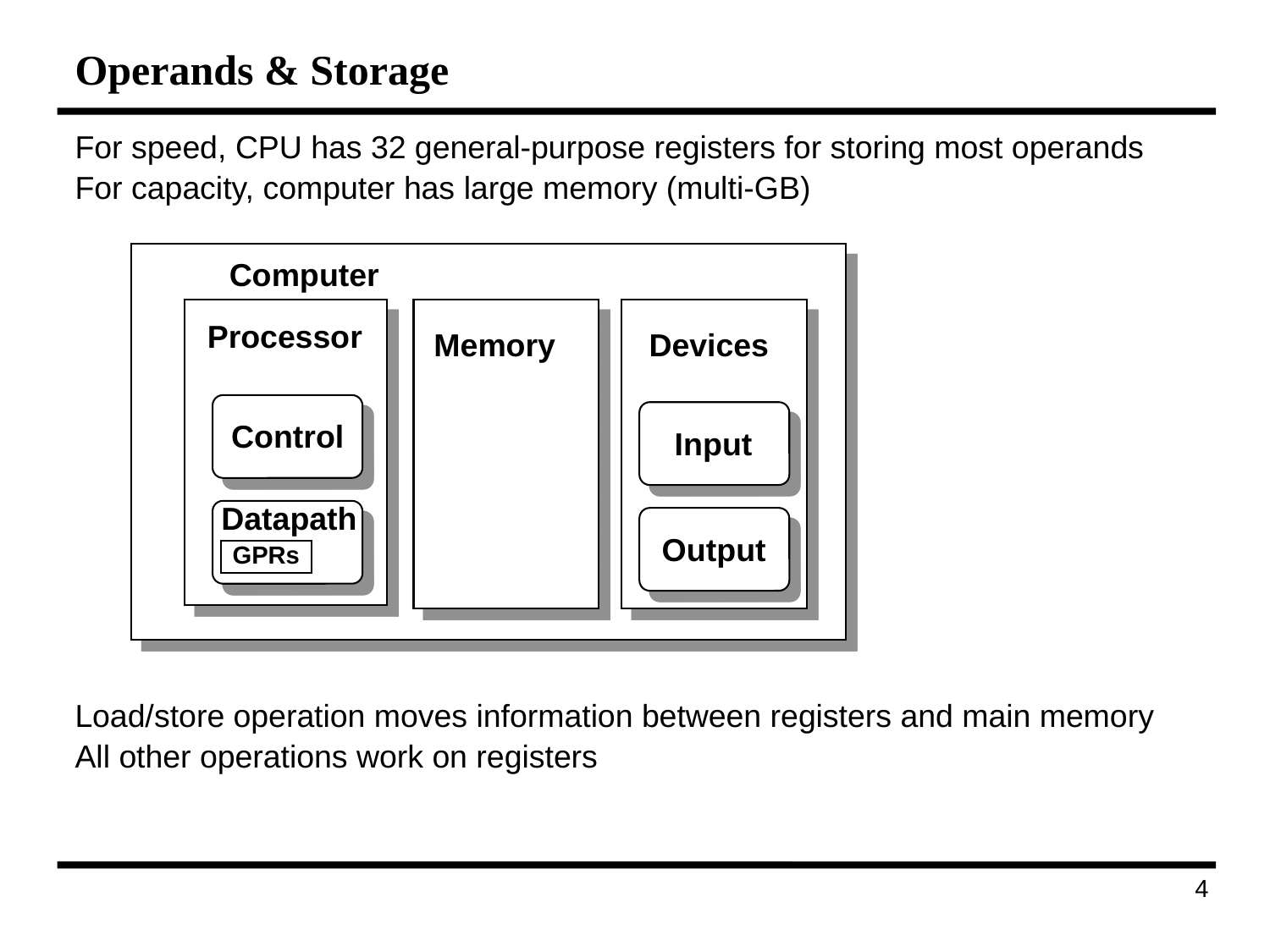

# Operands & Storage
For speed, CPU has 32 general-purpose registers for storing most operands
For capacity, computer has large memory (multi-GB)

Load/store operation moves information between registers and main memory
All other operations work on registers

Computer

 Processor
Memory
Devices

Control
Input
Datapath

Output
GPRs
4